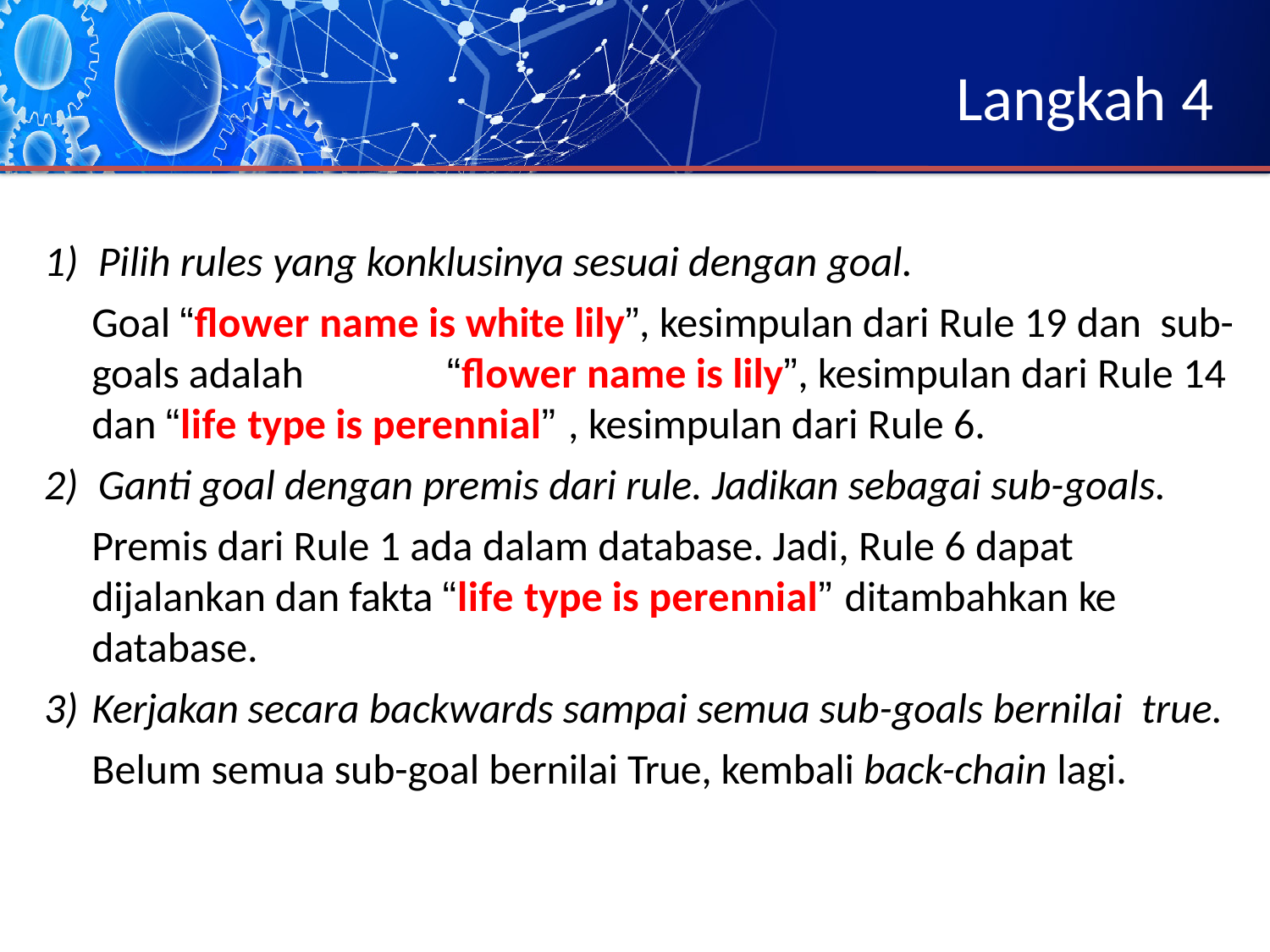

# Langkah 4

Pilih rules yang konklusinya sesuai dengan goal.
Goal “flower name is white lily”, kesimpulan dari Rule 19 dan  sub-goals adalah	“flower name is lily”, kesimpulan dari Rule 14  dan “life type is perennial” , kesimpulan dari Rule 6.
Ganti goal dengan premis dari rule. Jadikan sebagai sub-goals.
Premis dari Rule 1 ada dalam database. Jadi, Rule 6 dapat  dijalankan dan fakta “life type is perennial” ditambahkan ke  database.
Kerjakan secara backwards sampai semua sub-goals bernilai  true.
Belum semua sub-goal bernilai True, kembali back-chain lagi.